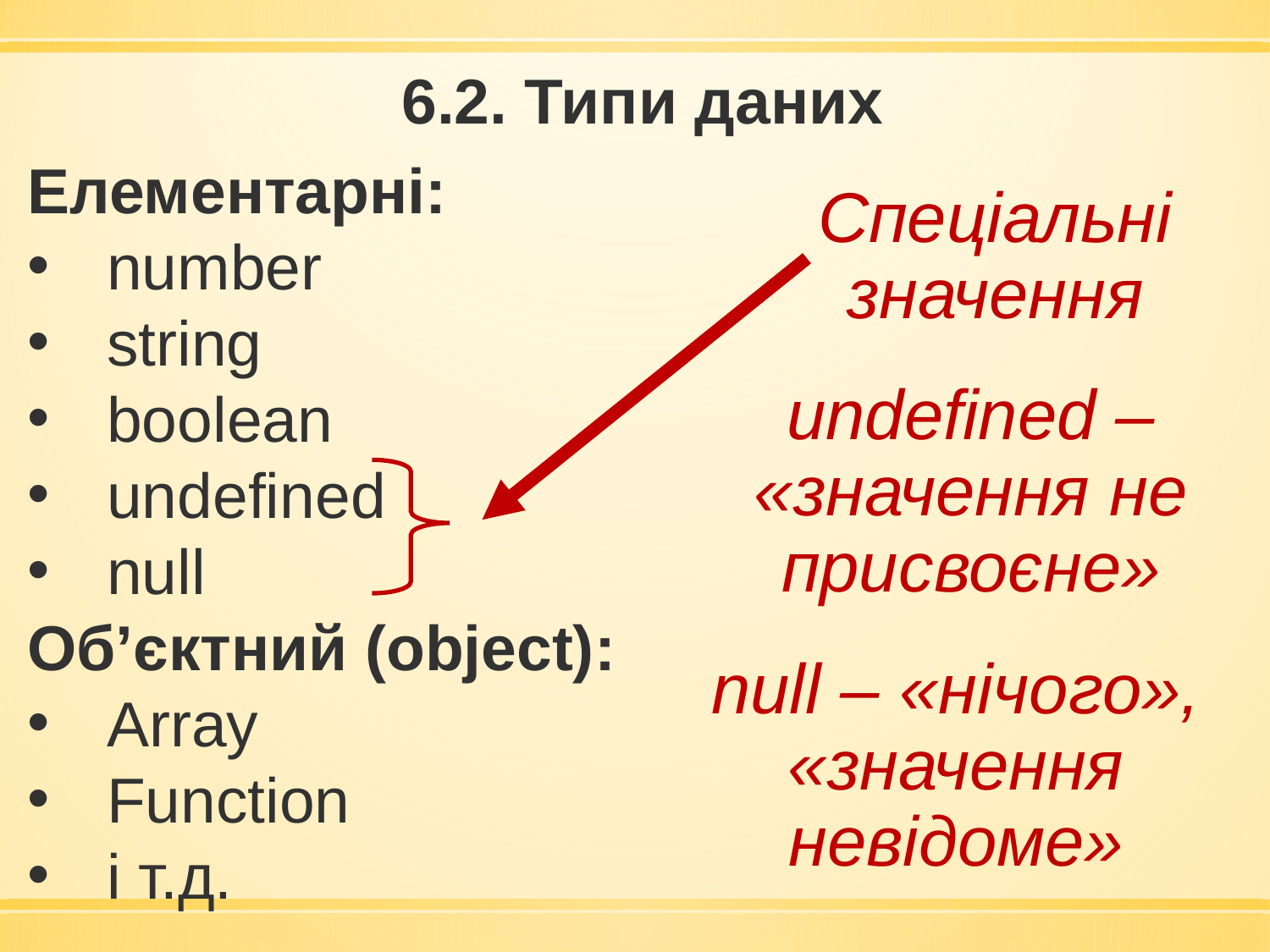

6.2. Типи даних
Елементарні:
number
string
boolean
undefined
null
Об’єктний (object):
Array
Function
і т.д.
Спеціальні значення
undefined – «значення не присвоєне»

null – «нічого», «значення невідоме»